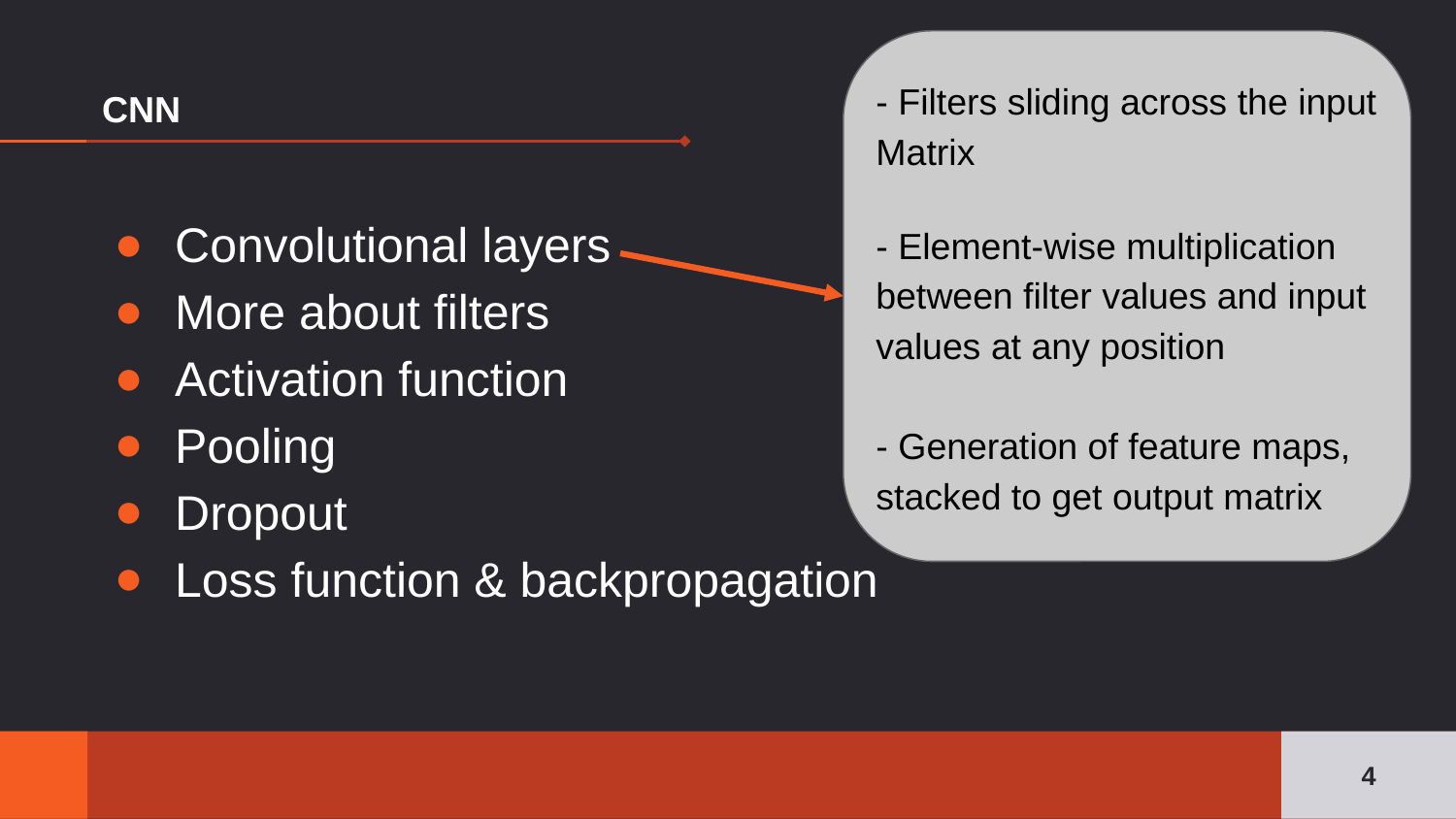

# CNN
- Filters sliding across the input Matrix
- Element-wise multiplication between filter values and input values at any position
- Generation of feature maps, stacked to get output matrix

Convolutional layers
More about filters
Activation function
Pooling
Dropout
Loss function & backpropagation
4